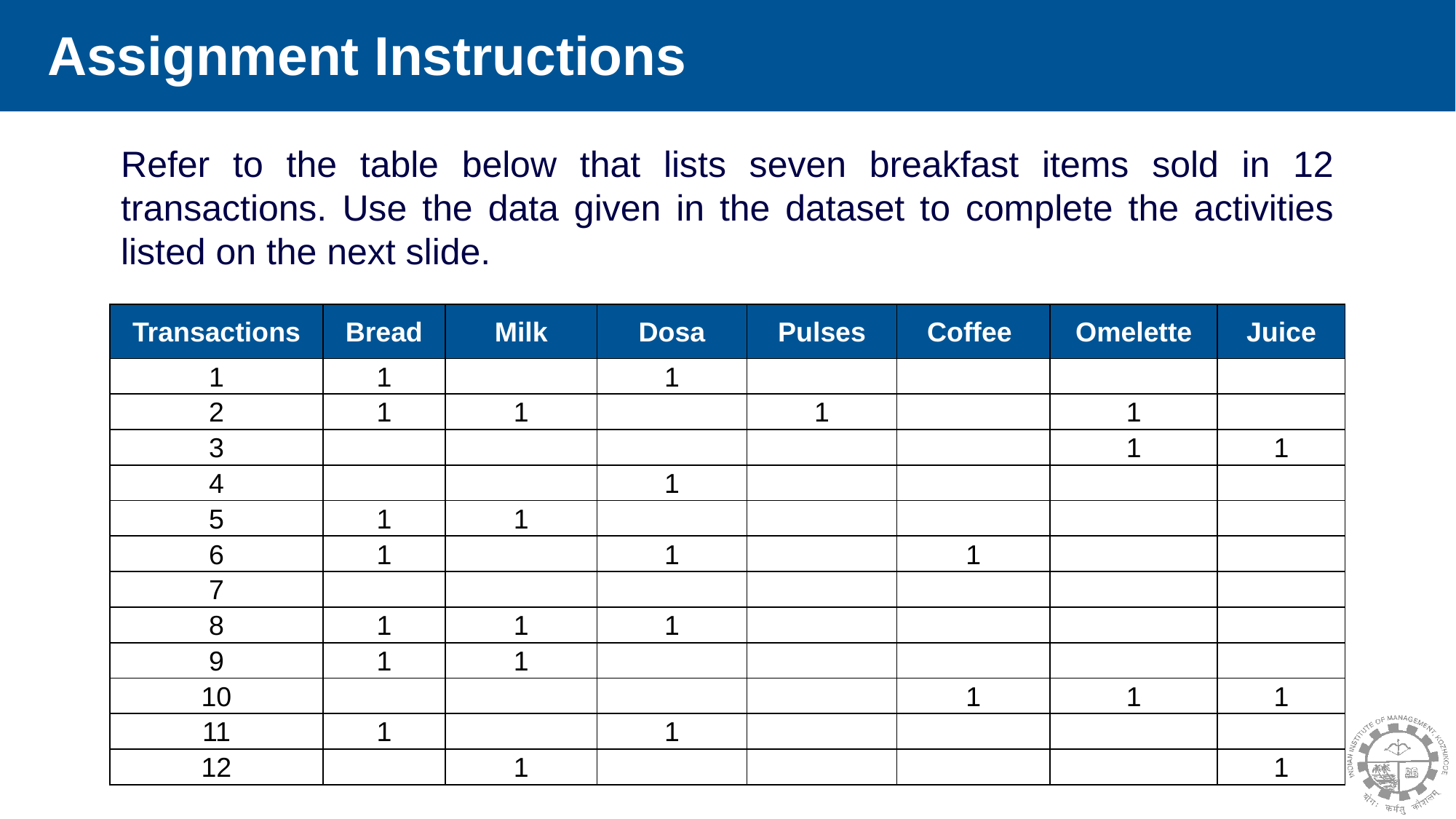

# Assignment Instructions
Refer to the table below that lists seven breakfast items sold in 12 transactions. Use the data given in the dataset to complete the activities listed on the next slide.
| Transactions | Bread | Milk | Dosa | Pulses | Coffee | Omelette | Juice |
| --- | --- | --- | --- | --- | --- | --- | --- |
| 1 | 1 |  | 1 |  |  |  |  |
| 2 | 1 | 1 |  | 1 |  | 1 |  |
| 3 |  |  |  |  |  | 1 | 1 |
| 4 |  |  | 1 |  |  |  |  |
| 5 | 1 | 1 |  |  |  |  |  |
| 6 | 1 |  | 1 |  | 1 |  |  |
| 7 |  |  |  |  |  |  |  |
| 8 | 1 | 1 | 1 |  |  |  |  |
| 9 | 1 | 1 |  |  |  |  |  |
| 10 |  |  |  |  | 1 | 1 | 1 |
| 11 | 1 |  | 1 |  |  |  |  |
| 12 |  | 1 |  |  |  |  | 1 |